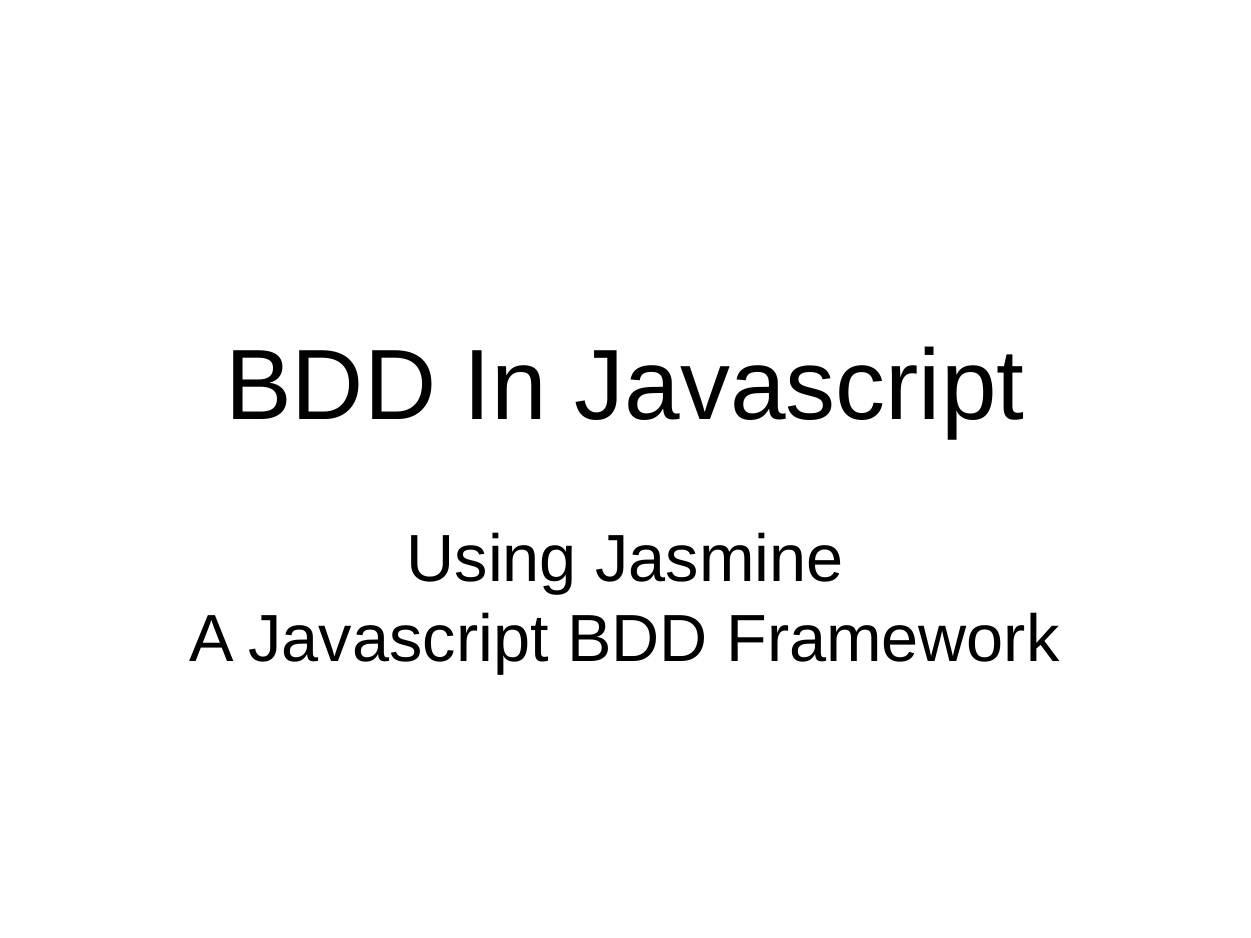

# BDD In Javascript
Using Jasmine
A Javascript BDD Framework